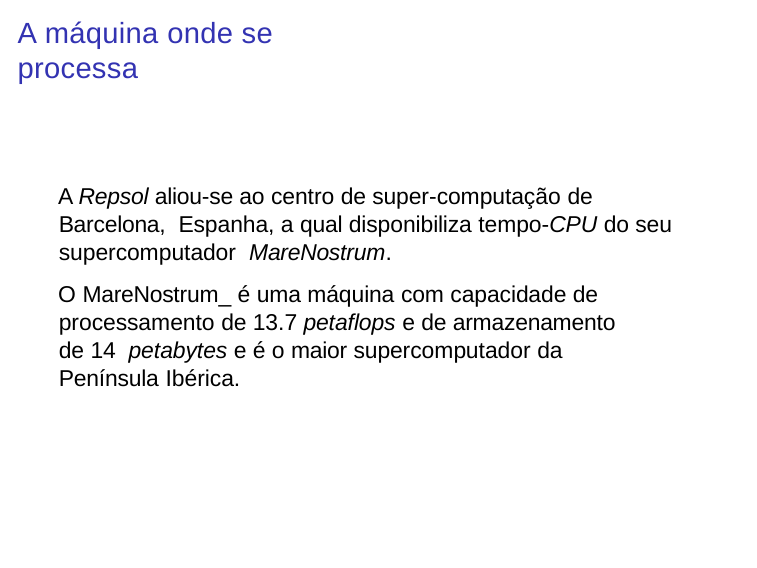

# A máquina onde se processa
A Repsol aliou-se ao centro de super-computação de Barcelona,  Espanha, a qual disponibiliza tempo-CPU do seu supercomputador  MareNostrum.
O MareNostrum_ é uma máquina com capacidade de  processamento de 13.7 petaflops e de armazenamento de 14  petabytes e é o maior supercomputador da Península Ibérica.